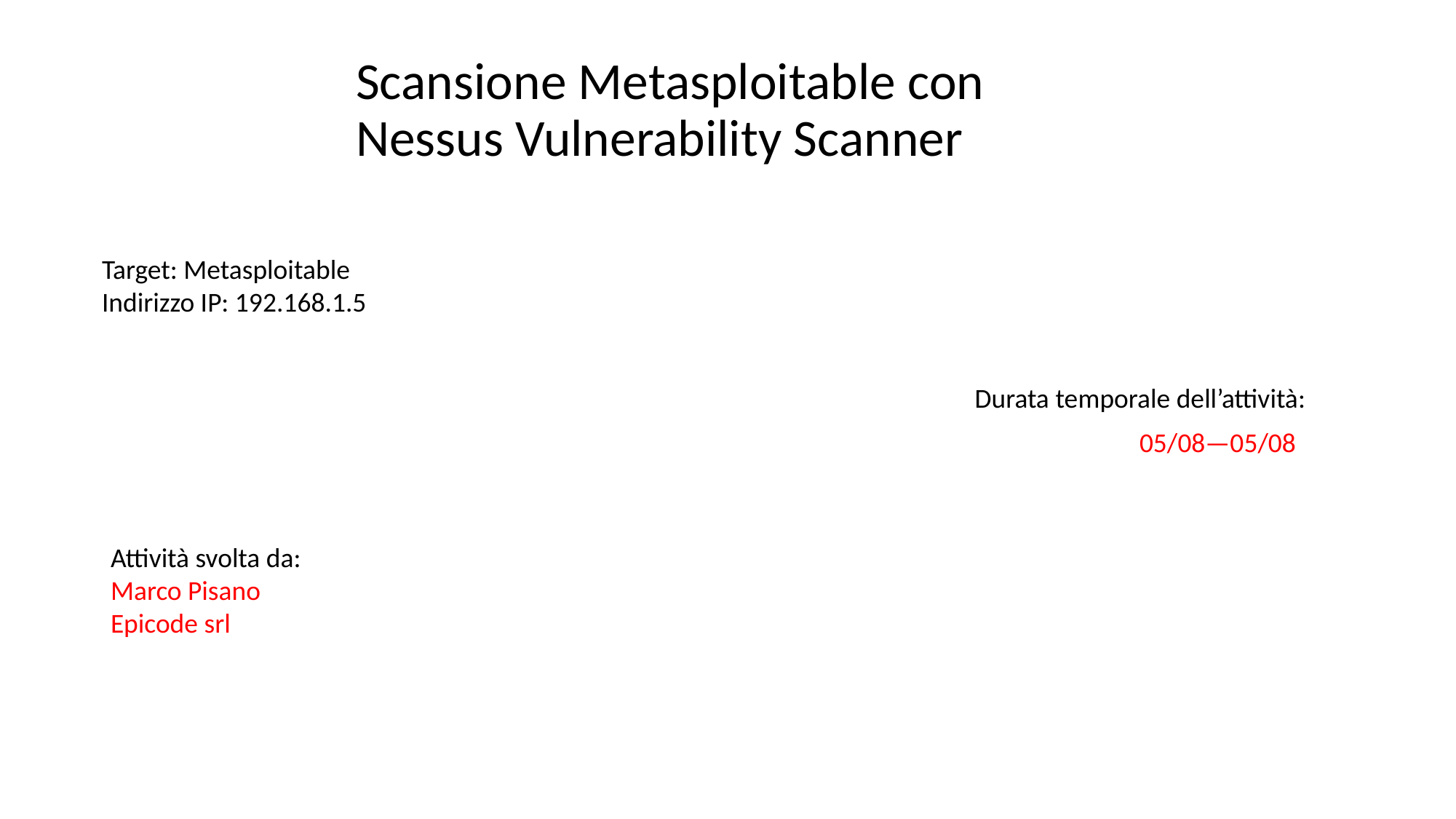

# Scansione Metasploitable con Nessus Vulnerability Scanner
Target: Metasploitable
Indirizzo IP: 192.168.1.5
Durata temporale dell’attività:
	         05/08—05/08
Attività svolta da:
Marco Pisano
Epicode srl